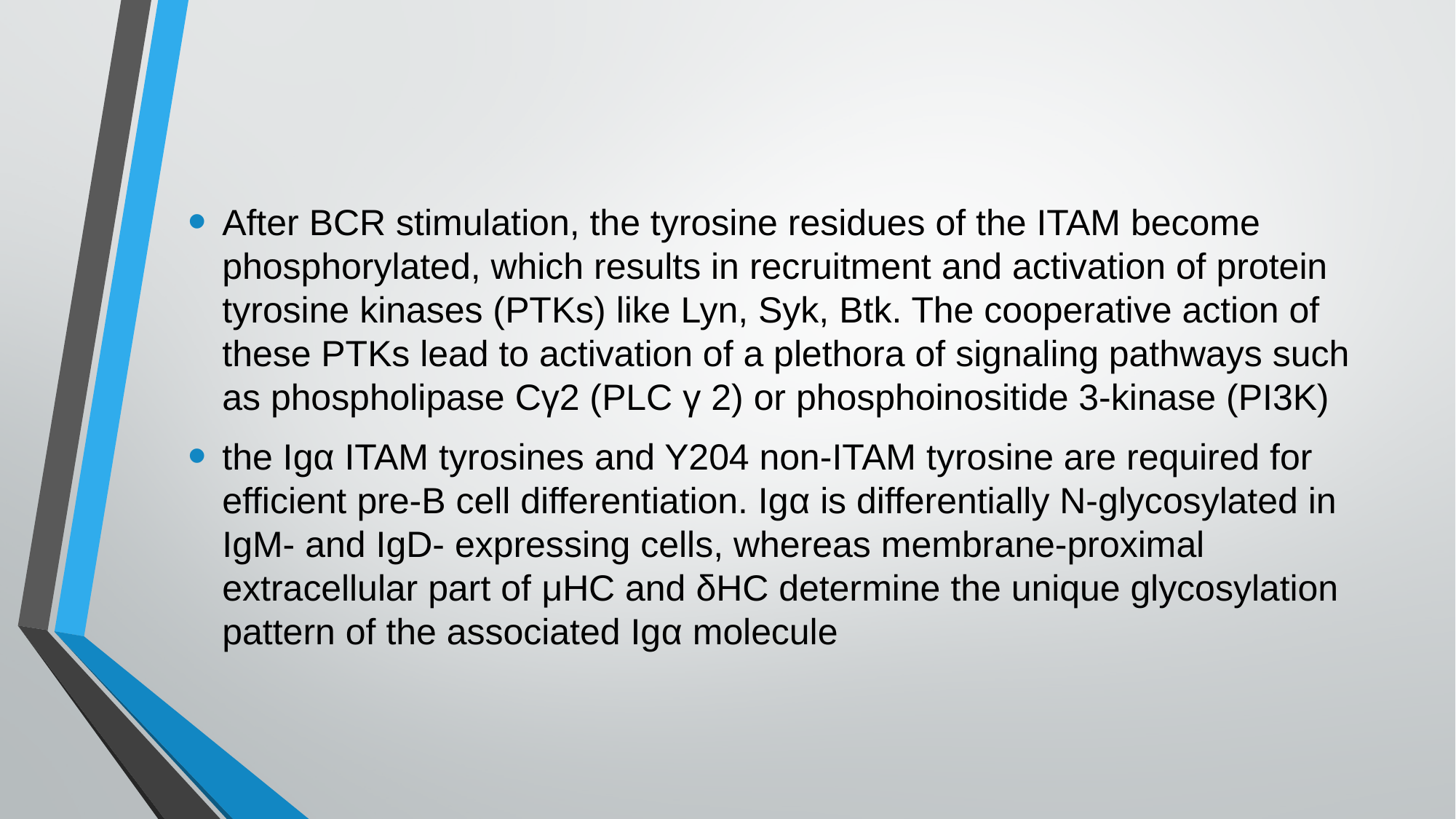

After BCR stimulation, the tyrosine residues of the ITAM become phosphorylated, which results in recruitment and activation of protein tyrosine kinases (PTKs) like Lyn, Syk, Btk. The cooperative action of these PTKs lead to activation of a plethora of signaling pathways such as phospholipase Cγ2 (PLC γ 2) or phosphoinositide 3-kinase (PI3K)
the Igα ITAM tyrosines and Y204 non-ITAM tyrosine are required for efficient pre-B cell differentiation. Igα is differentially N-glycosylated in IgM- and IgD- expressing cells, whereas membrane-proximal extracellular part of μHC and δHC determine the unique glycosylation pattern of the associated Igα molecule